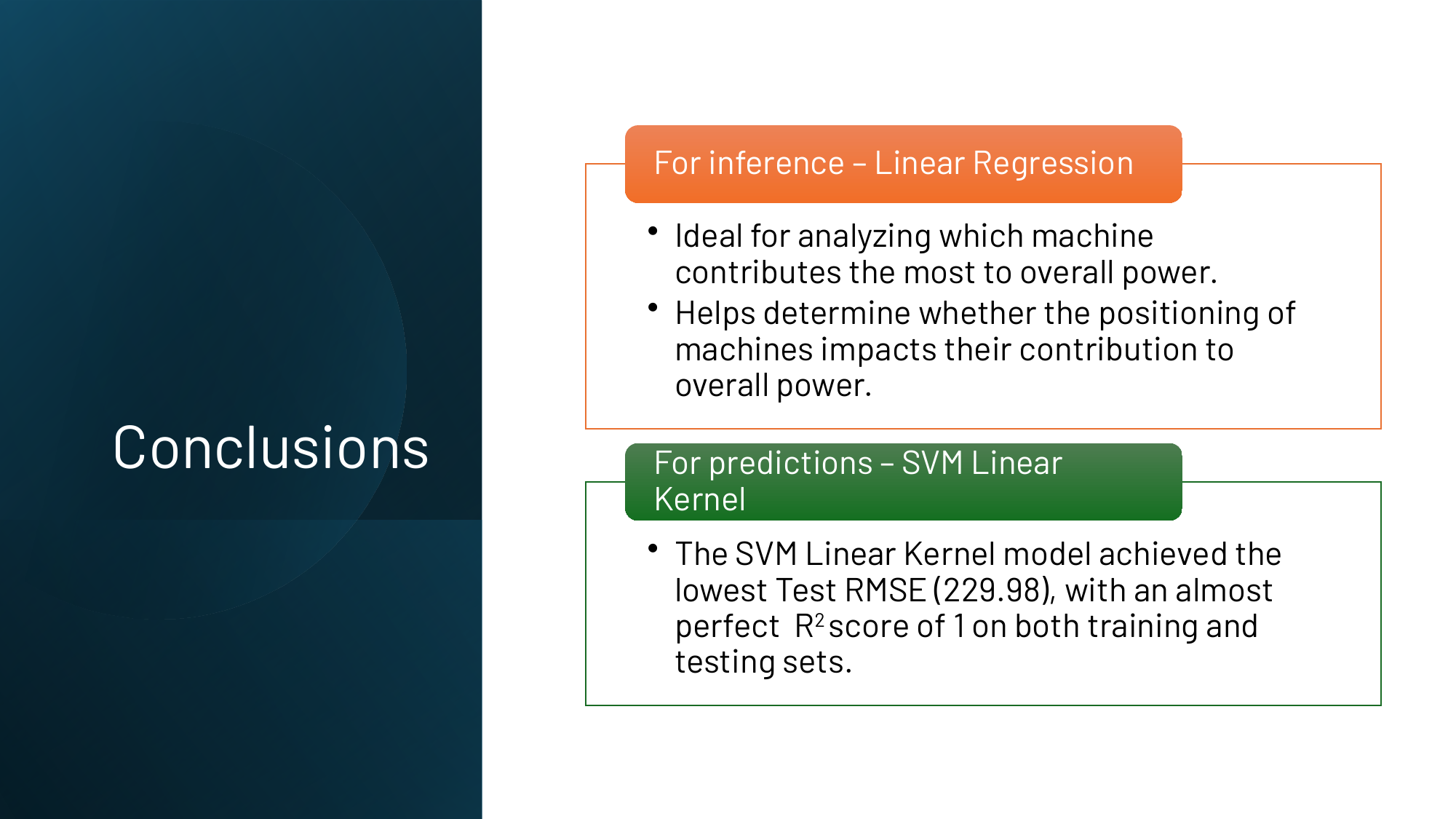

Ideal for analyzing which machine contributes the most to overall power.
Helps determine whether the positioning of machines impacts their contribution to overall power.
For inference – Linear Regression
The SVM Linear Kernel model achieved the lowest Test RMSE (229.98), with an almost perfect  R2 score of 1 on both training and testing sets.
For predictions – SVM Linear Kernel

# Conclusions